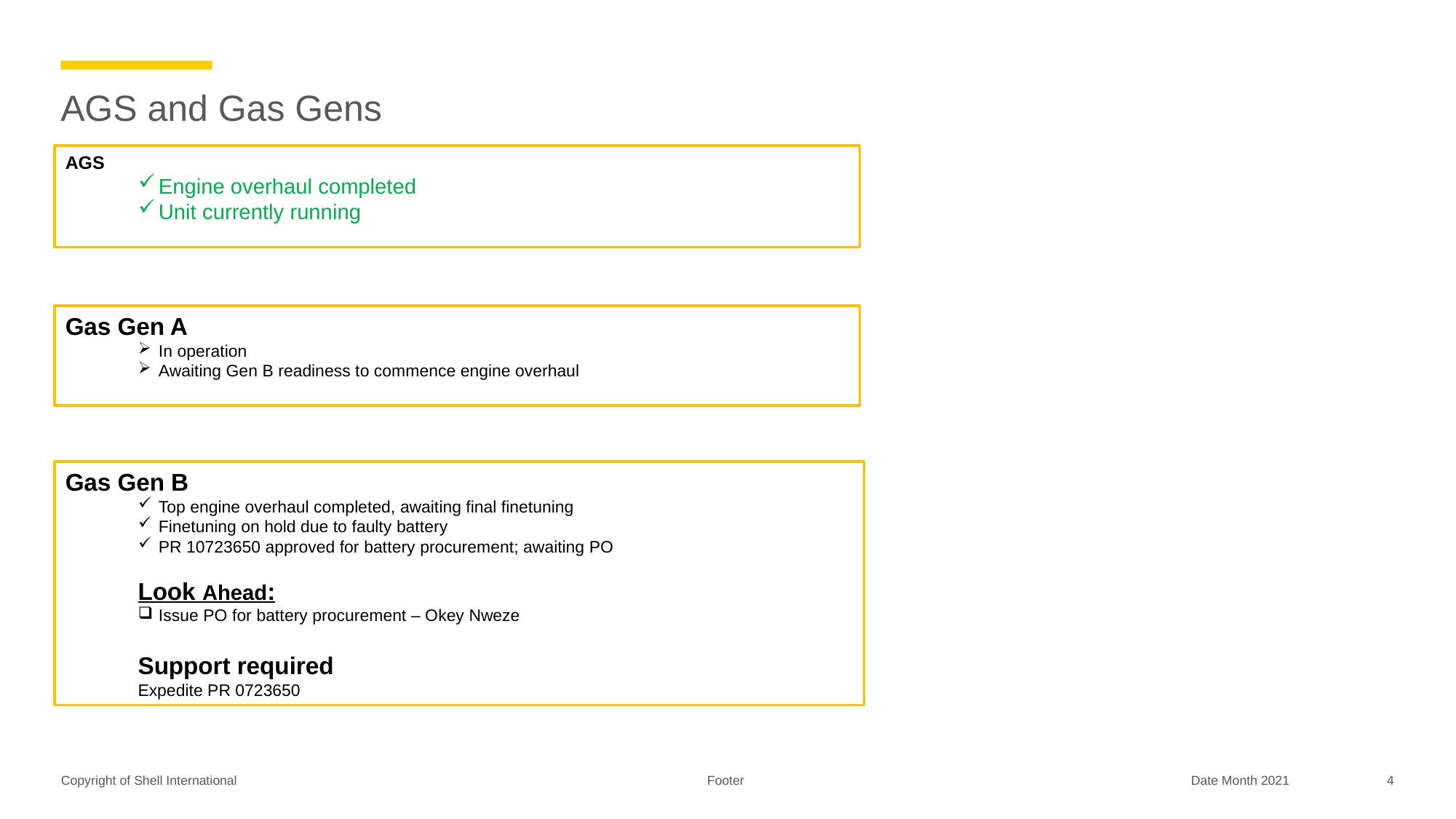

# AGS and Gas Gens
AGS
Engine overhaul completed
Unit currently running

Gas Gen A
In operation
Awaiting Gen B readiness to commence engine overhaul

Gas Gen B
Top engine overhaul completed, awaiting final finetuning
Finetuning on hold due to faulty battery
PR 10723650 approved for battery procurement; awaiting PO

Look Ahead:
Issue PO for battery procurement – Okey Nweze

Support required
Expedite PR 0723650
Footer
4
Date Month 2021